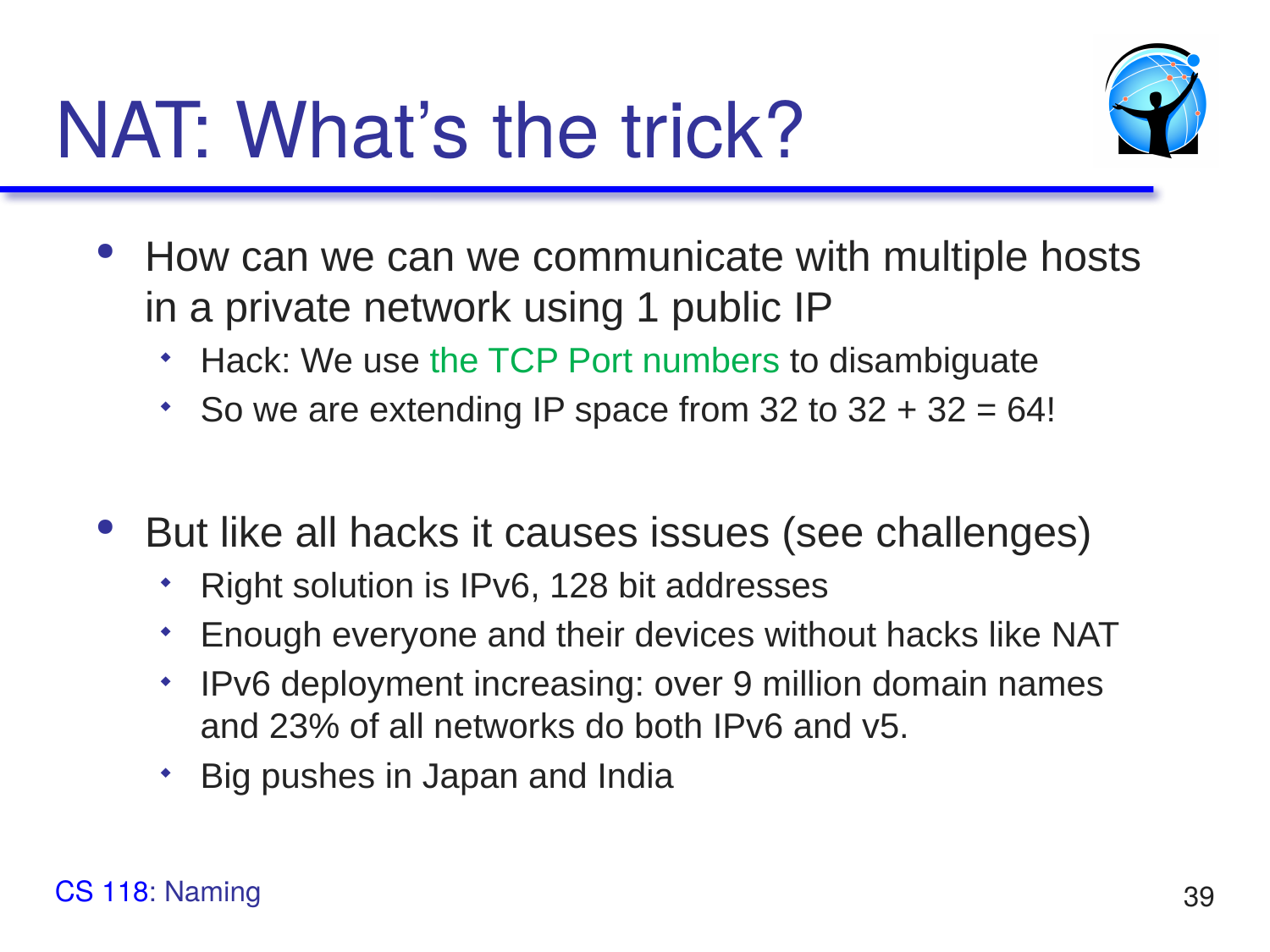

# NAT: What’s the trick?
How can we can we communicate with multiple hosts in a private network using 1 public IP
Hack: We use the TCP Port numbers to disambiguate
So we are extending IP space from 32 to 32 + 32 = 64!

But like all hacks it causes issues (see challenges)
Right solution is IPv6, 128 bit addresses
Enough everyone and their devices without hacks like NAT
IPv6 deployment increasing: over 9 million domain names and 23% of all networks do both IPv6 and v5.
Big pushes in Japan and India

CS 118: Naming
39